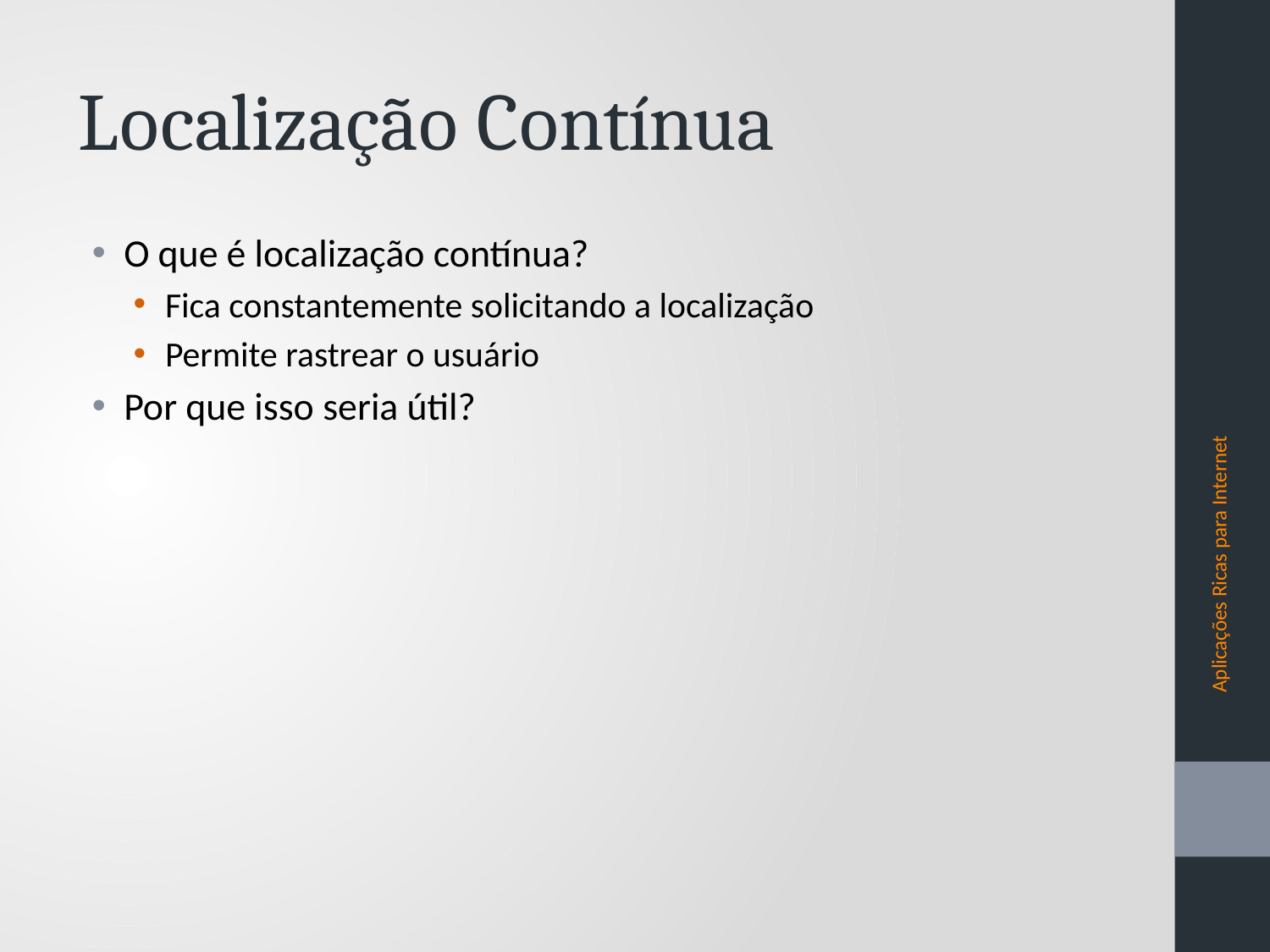

# Localização Contínua
O que é localização contínua?
Fica constantemente solicitando a localização
Permite rastrear o usuário
Por que isso seria útil?
Aplicações Ricas para Internet